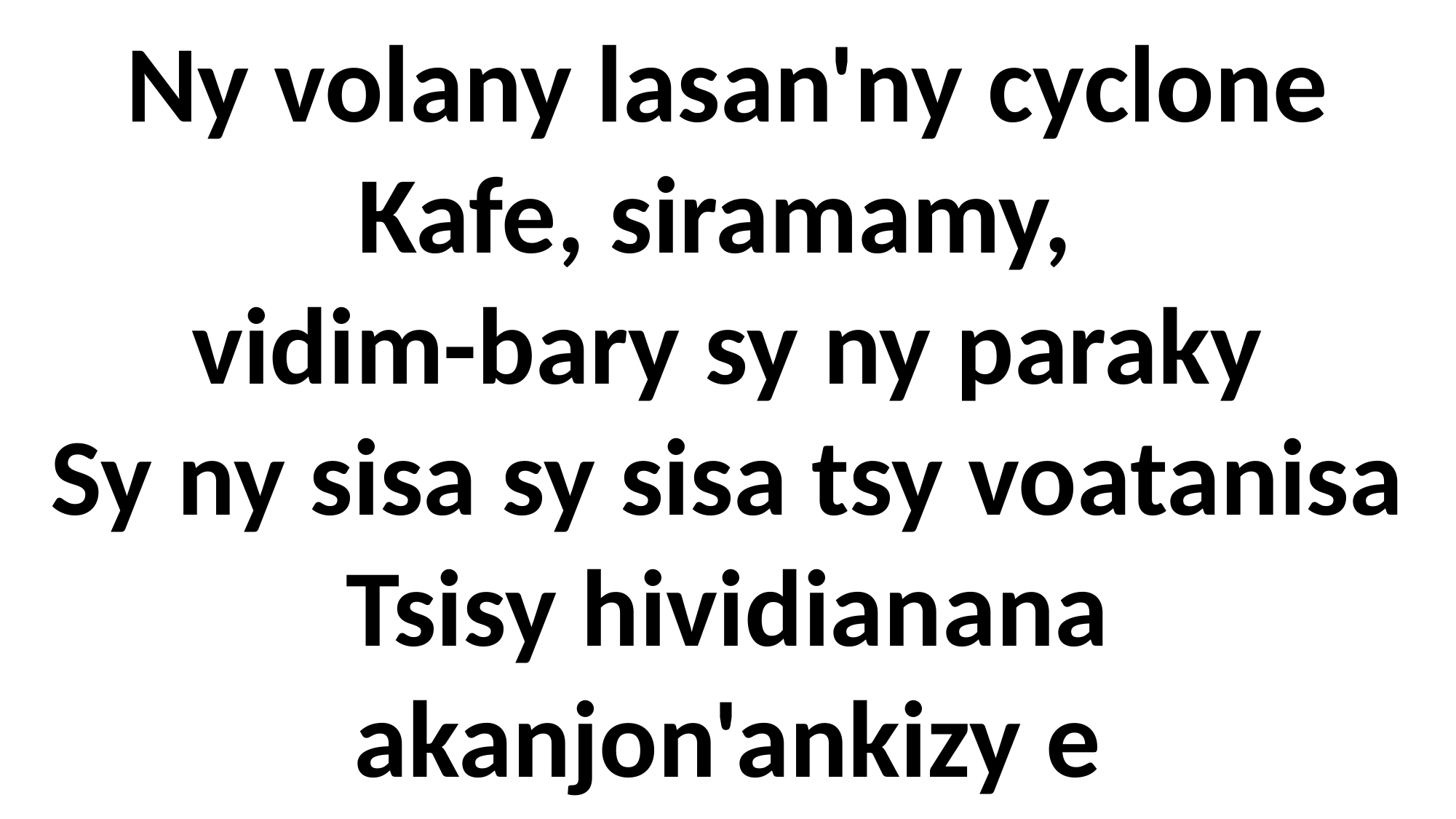

Ny volany lasan'ny cyclone
Kafe, siramamy,
vidim-bary sy ny paraky
Sy ny sisa sy sisa tsy voatanisa
Tsisy hividianana akanjon'ankizy e